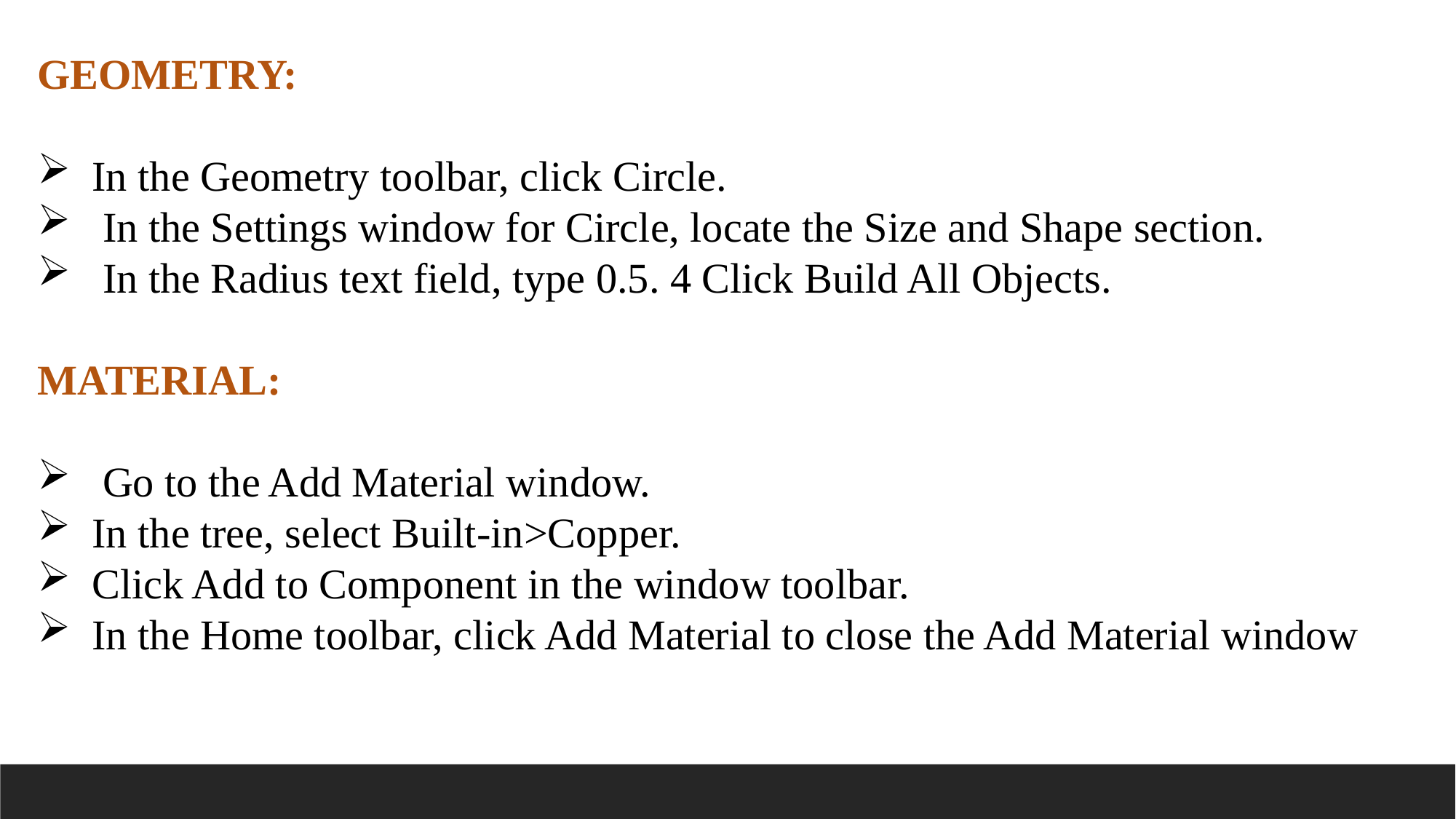

GEOMETRY:

In the Geometry toolbar, click Circle.
 In the Settings window for Circle, locate the Size and Shape section.
 In the Radius text field, type 0.5. 4 Click Build All Objects.

MATERIAL:

 Go to the Add Material window.
In the tree, select Built-in>Copper.
Click Add to Component in the window toolbar.
In the Home toolbar, click Add Material to close the Add Material window